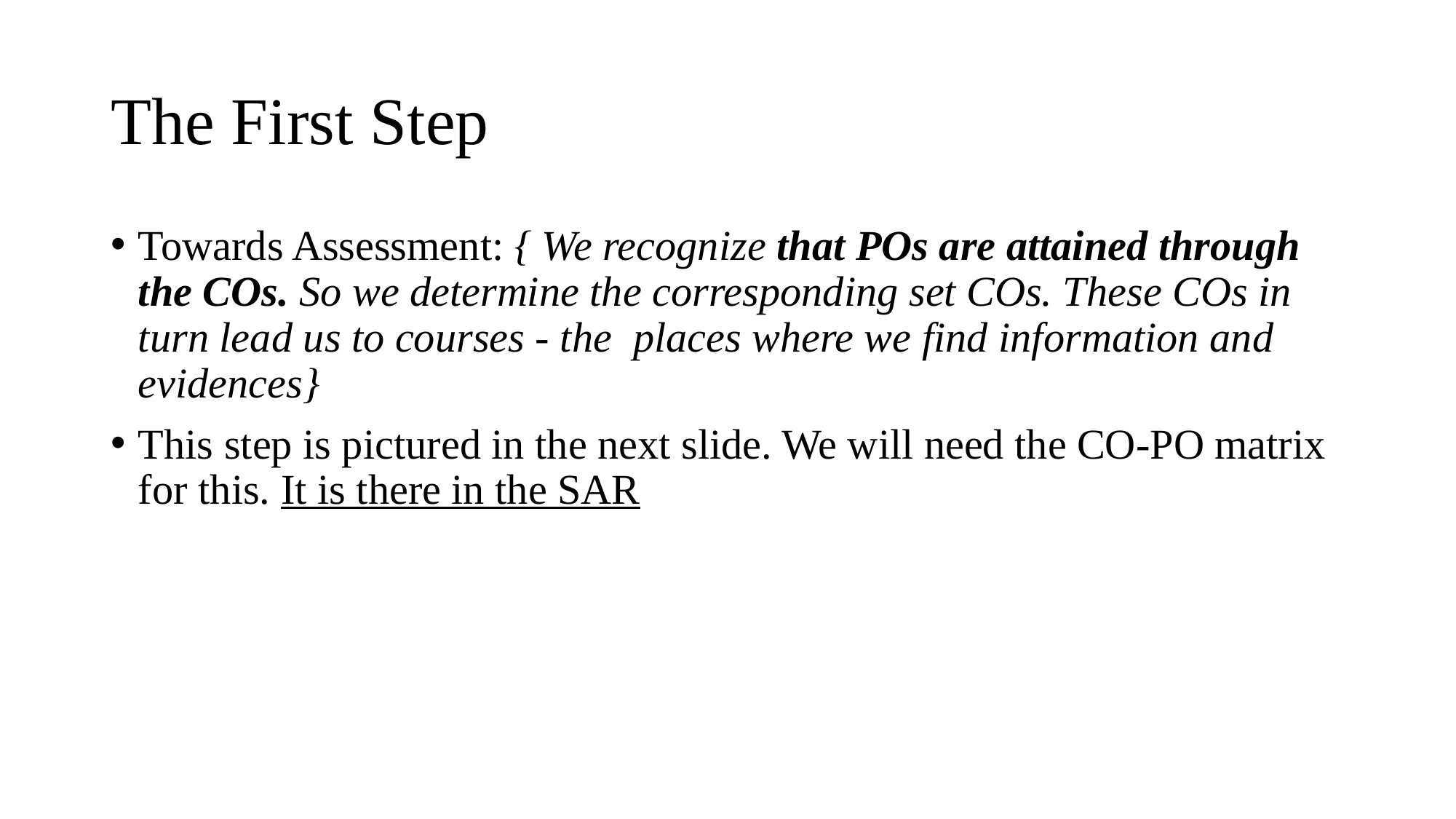

# The First Step
Towards Assessment: { We recognize that POs are attained through the COs. So we determine the corresponding set COs. These COs in turn lead us to courses - the  places where we find information and evidences}
This step is pictured in the next slide. We will need the CO-PO matrix for this. It is there in the SAR